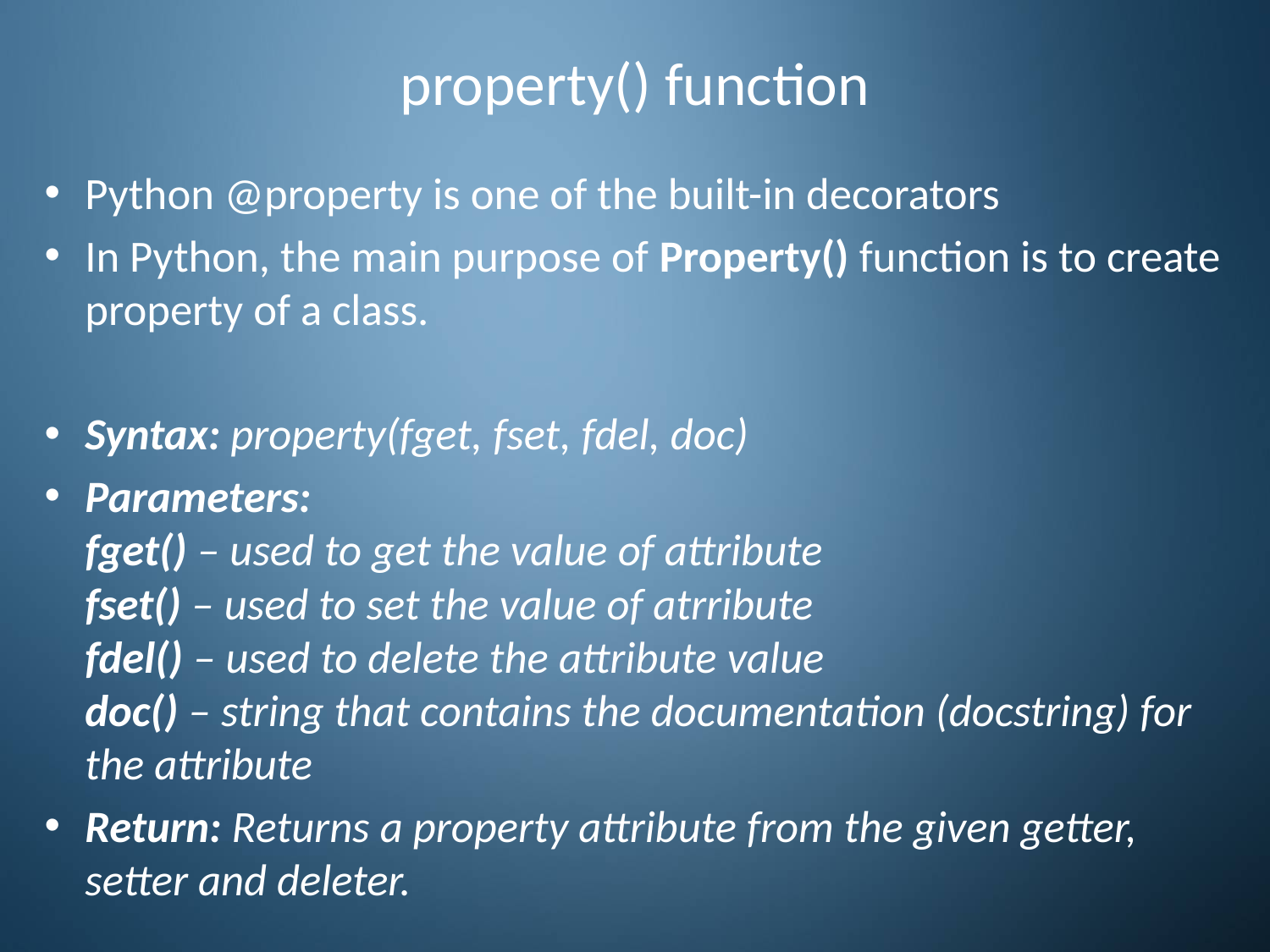

# property() function
Python @property is one of the built-in decorators
In Python, the main purpose of Property() function is to create property of a class.

Syntax: property(fget, fset, fdel, doc)
Parameters:
fget() – used to get the value of attribute
fset() – used to set the value of atrribute
fdel() – used to delete the attribute value
doc() – string that contains the documentation (docstring) for the attribute
Return: Returns a property attribute from the given getter, setter and deleter.